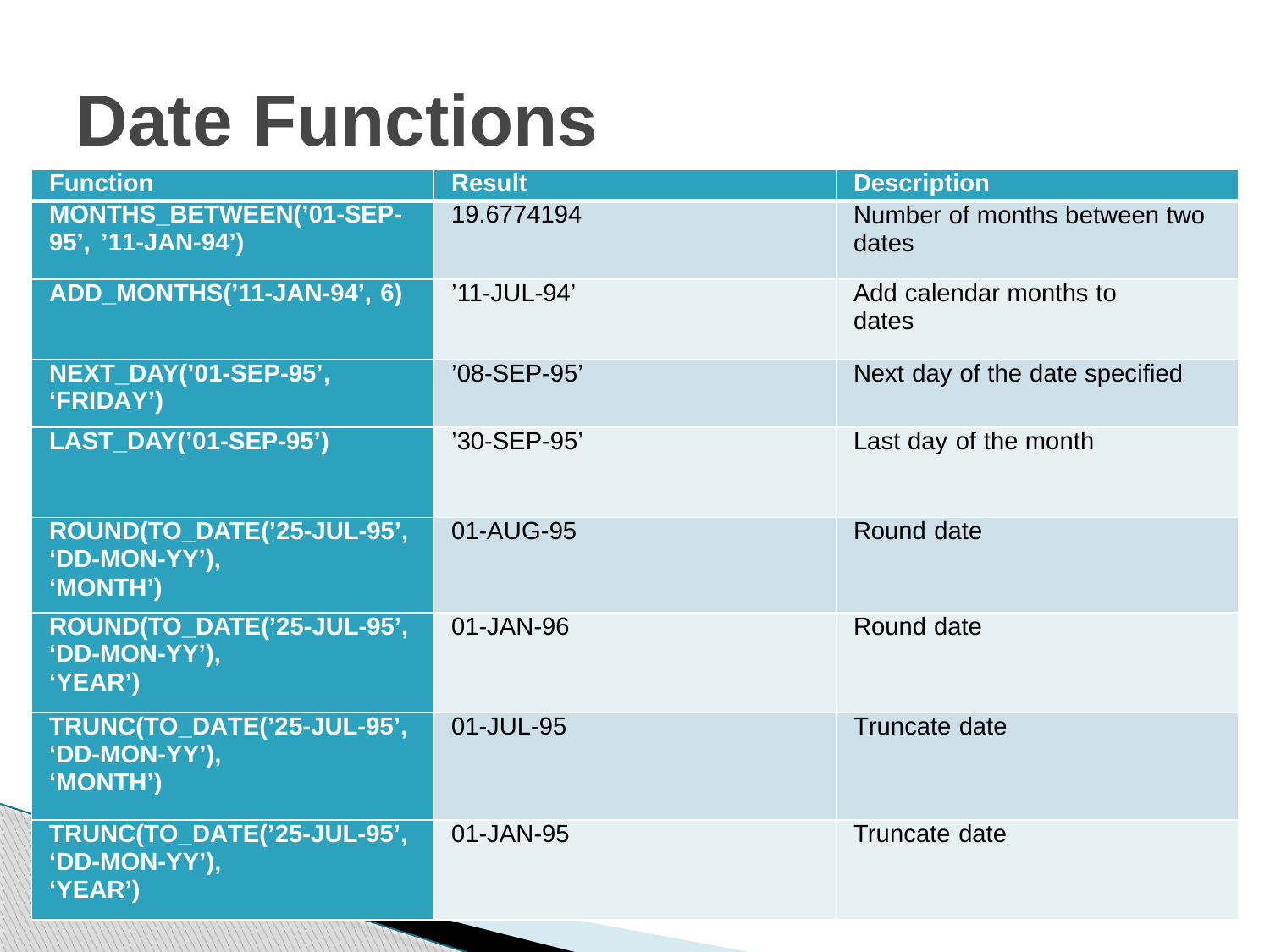

# Date Functions
| Function | Result | Description |
| --- | --- | --- |
| MONTHS\_BETWEEN(’01-SEP-95’, ’11-JAN-94’) | 19.6774194 | Number of months between two dates |
| ADD\_MONTHS(’11-JAN-94’, 6) | ’11-JUL-94’ | Add calendar months to dates |
| NEXT\_DAY(’01-SEP-95’, ‘FRIDAY’) | ’08-SEP-95’ | Next day of the date specified |
| LAST\_DAY(’01-SEP-95’) | ’30-SEP-95’ | Last day of the month |
| ROUND(TO\_DATE(’25-JUL-95’, ‘DD-MON-YY’), ‘MONTH’) | 01-AUG-95 | Round date |
| ROUND(TO\_DATE(’25-JUL-95’, ‘DD-MON-YY’), ‘YEAR’) | 01-JAN-96 | Round date |
| TRUNC(TO\_DATE(’25-JUL-95’, ‘DD-MON-YY’), ‘MONTH’) | 01-JUL-95 | Truncate date |
| TRUNC(TO\_DATE(’25-JUL-95’, ‘DD-MON-YY’), ‘YEAR’) | 01-JAN-95 | Truncate date |